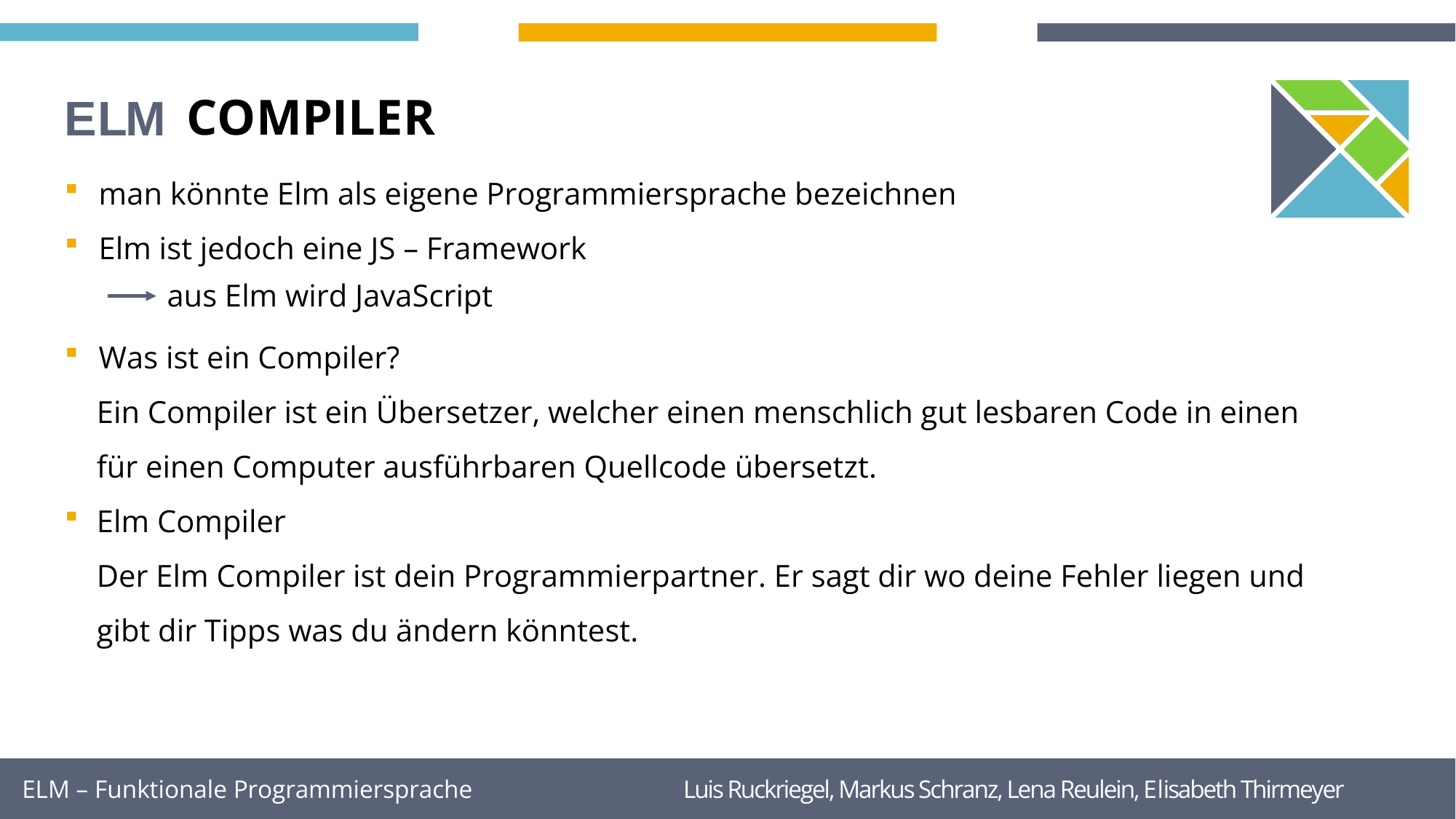

COMPILER
M
E
L
man könnte Elm als eigene Programmiersprache bezeichnen
Elm ist jedoch eine JS – Framework

Was ist ein Compiler?
	Ein Compiler ist ein Übersetzer, welcher einen menschlich gut lesbaren Code in einen 	für einen Computer ausführbaren Quellcode übersetzt.
Elm Compiler
	Der Elm Compiler ist dein Programmierpartner. Er sagt dir wo deine Fehler liegen und 	gibt dir Tipps was du ändern könntest.
aus Elm wird JavaScript